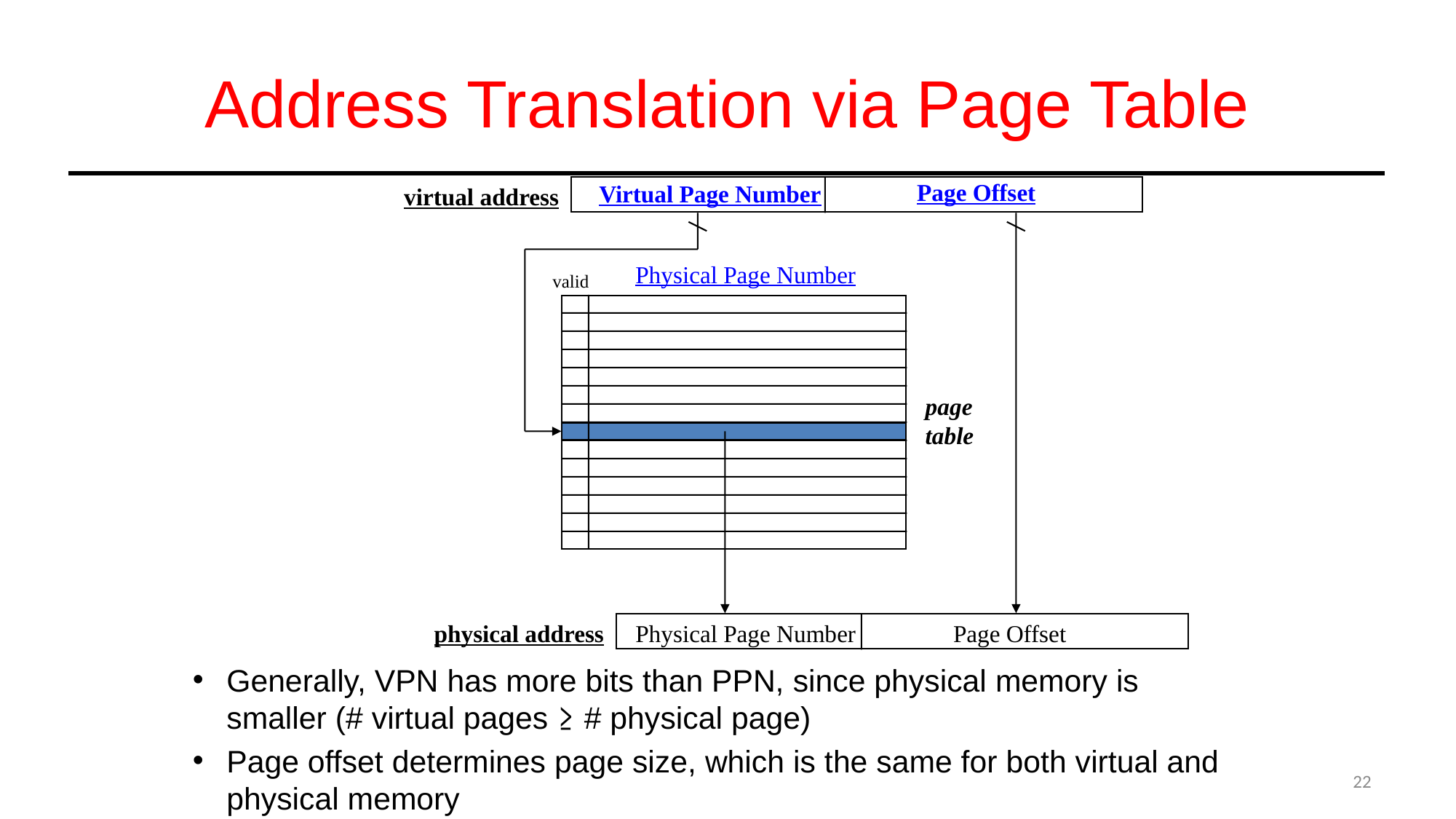

# Address Translation via Page Table
Page Offset
Virtual Page Number

virtual address

Physical Page Number
valid

page
table

physical address
Physical Page Number
Page Offset

Generally, VPN has more bits than PPN, since physical memory is smaller (# virtual pages ≥ # physical page)
Page offset determines page size, which is the same for both virtual and physical memory

22